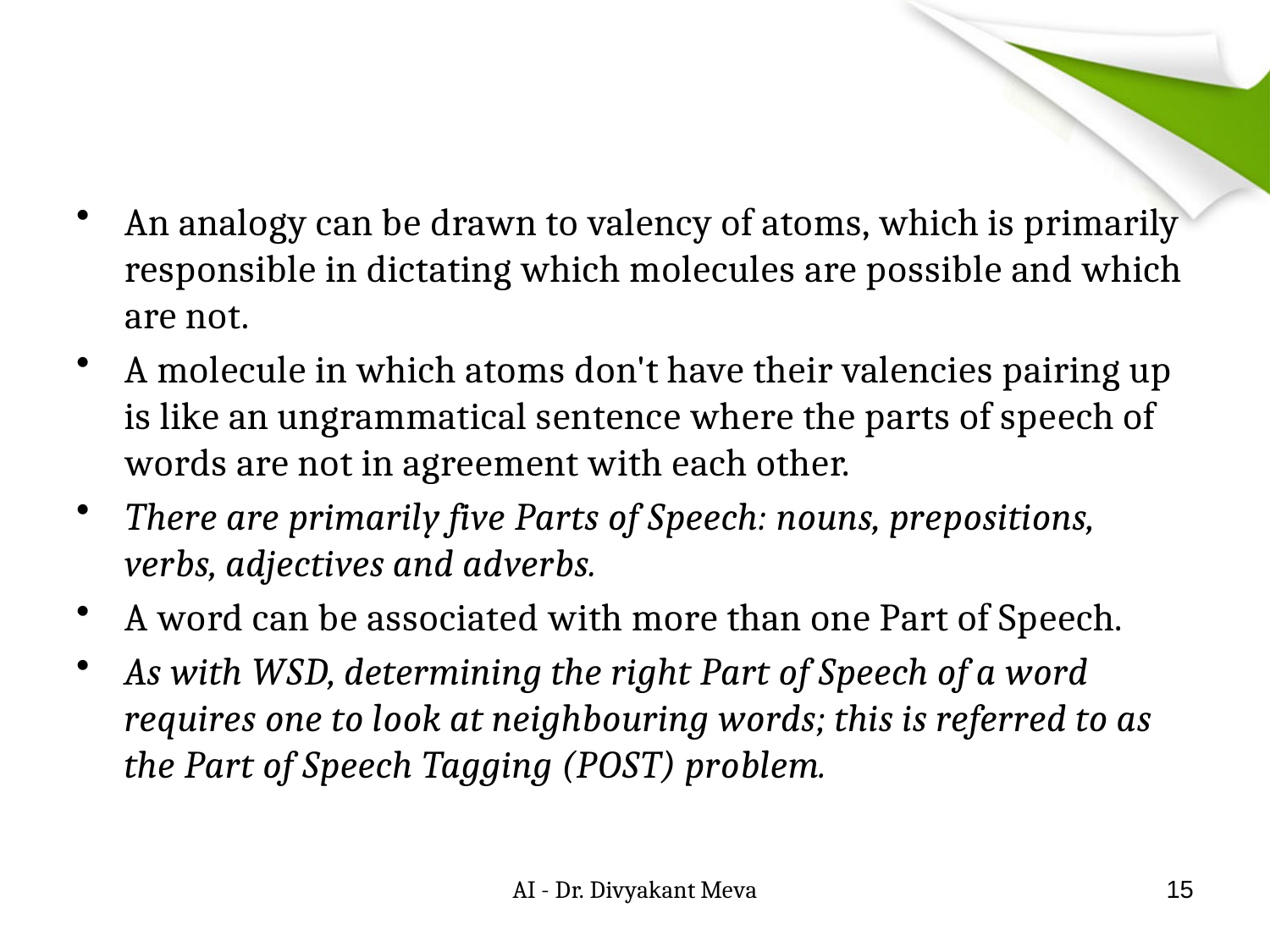

#
An analogy can be drawn to valency of atoms, which is primarily responsible in dictating which molecules are possible and which are not.
A molecule in which atoms don't have their valencies pairing up is like an ungrammatical sentence where the parts of speech of words are not in agreement with each other.
There are primarily five Parts of Speech: nouns, prepositions, verbs, adjectives and adverbs.
A word can be associated with more than one Part of Speech.
As with WSD, determining the right Part of Speech of a word requires one to look at neighbouring words; this is referred to as the Part of Speech Tagging (POST) problem.
AI - Dr. Divyakant Meva
15